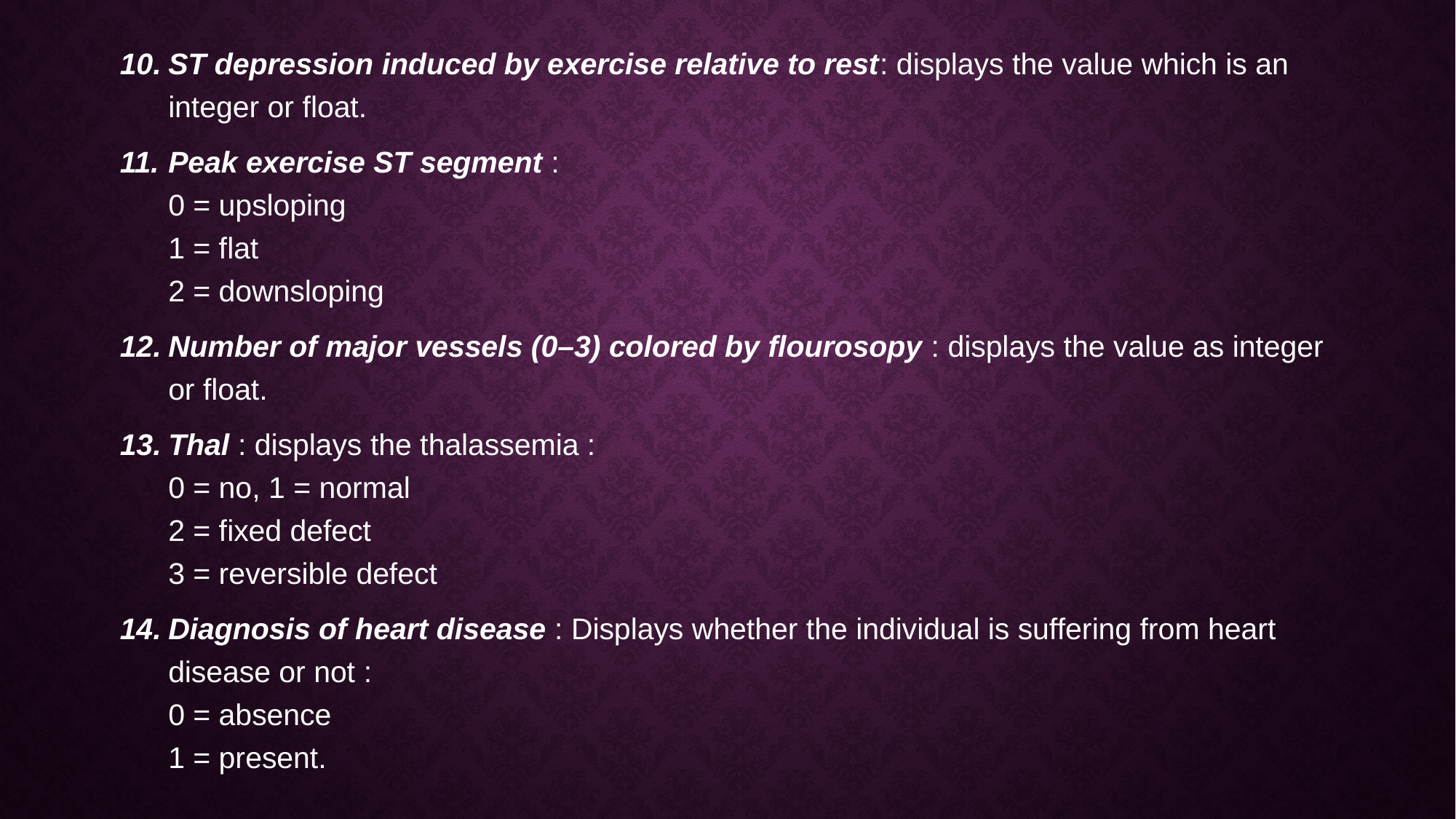

ST depression induced by exercise relative to rest: displays the value which is an integer or float.
Peak exercise ST segment :
0 = upsloping
1 = flat
2 = downsloping
Number of major vessels (0–3) colored by flourosopy : displays the value as integer or float.
Thal : displays the thalassemia :
0 = no, 1 = normal
2 = fixed defect
3 = reversible defect
Diagnosis of heart disease : Displays whether the individual is suffering from heart disease or not :
0 = absence
1 = present.